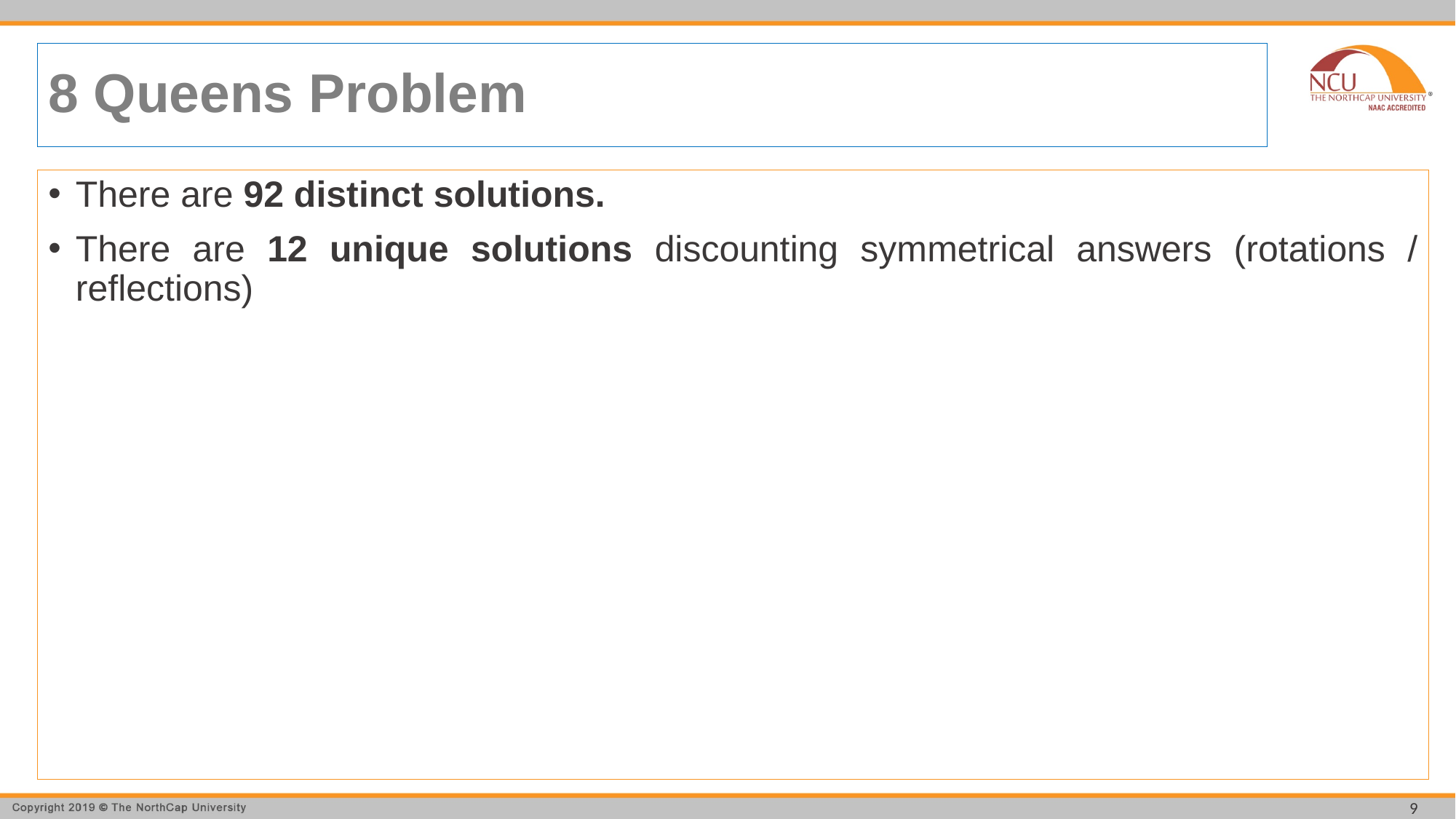

# 8 Queens Problem
There are 92 distinct solutions.
There are 12 unique solutions discounting symmetrical answers (rotations / reflections)

9